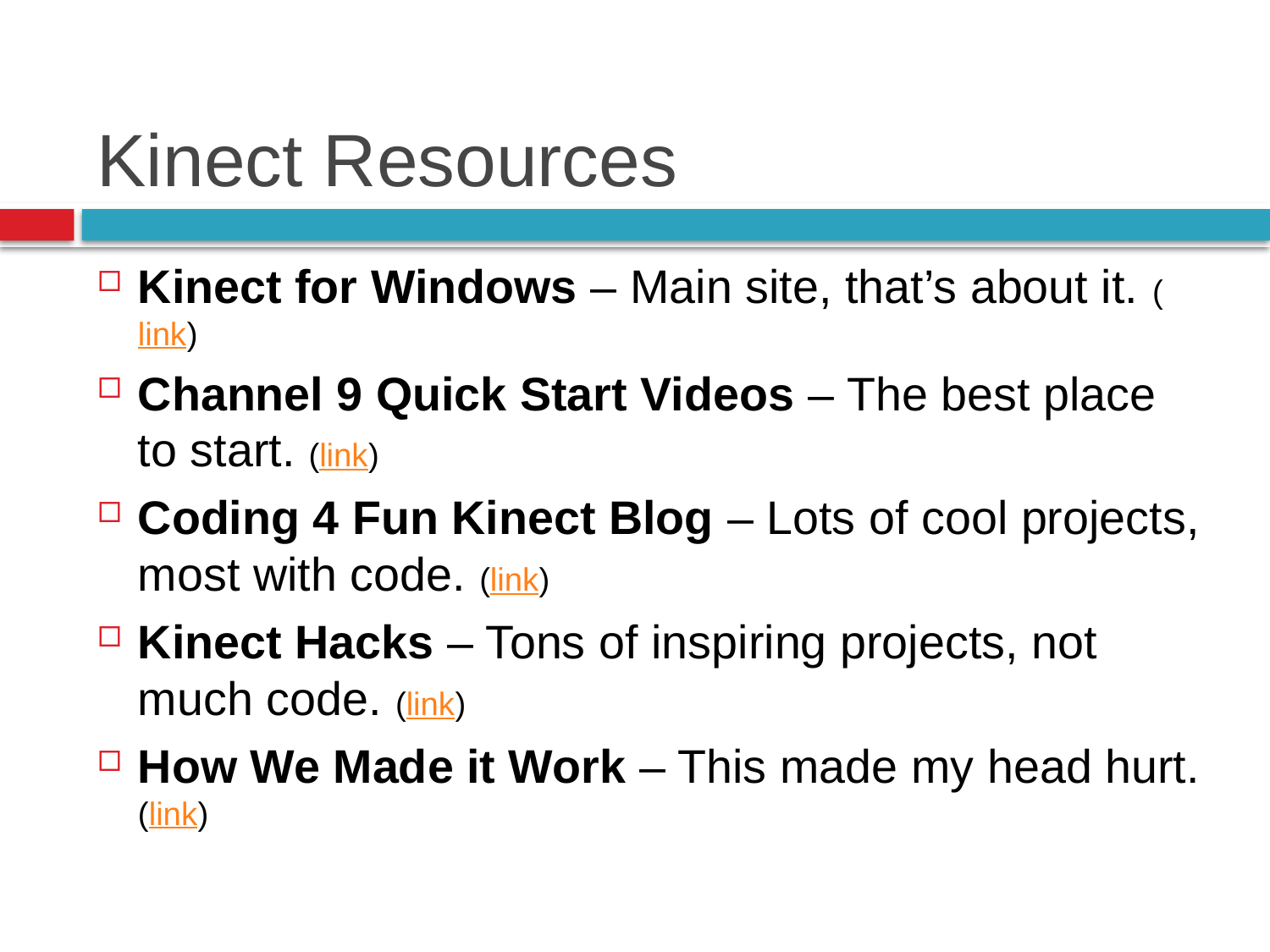

# Kinect Resources
Kinect for Windows – Main site, that’s about it. (link)
Channel 9 Quick Start Videos – The best place to start. (link)
Coding 4 Fun Kinect Blog – Lots of cool projects, most with code. (link)
Kinect Hacks – Tons of inspiring projects, not much code. (link)
How We Made it Work – This made my head hurt. (link)